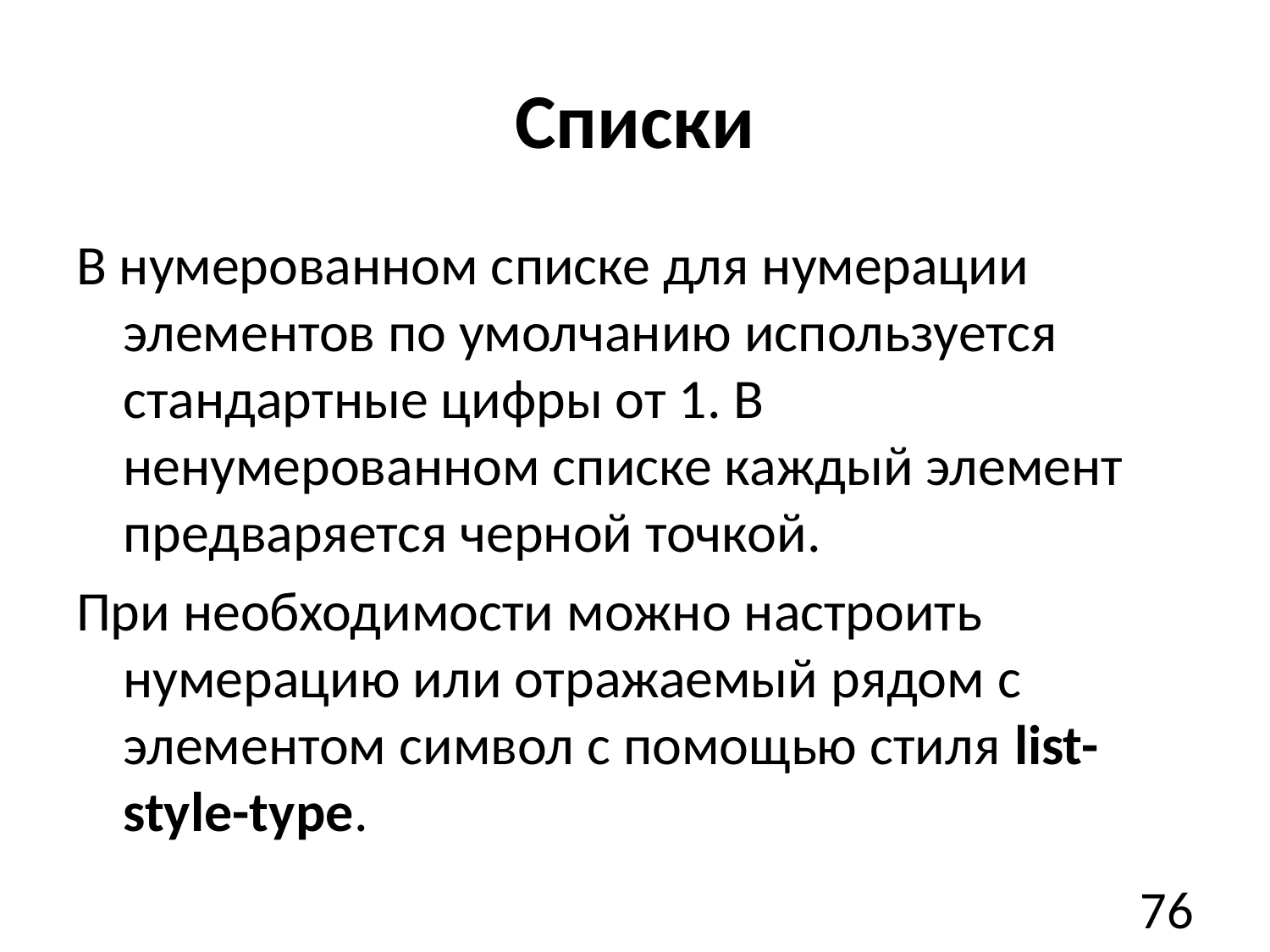

# Списки
В нумерованном списке для нумерации элементов по умолчанию используется стандартные цифры от 1. В ненумерованном списке каждый элемент предваряется черной точкой.
При необходимости можно настроить нумерацию или отражаемый рядом с элементом символ с помощью стиля list-style-type.
76